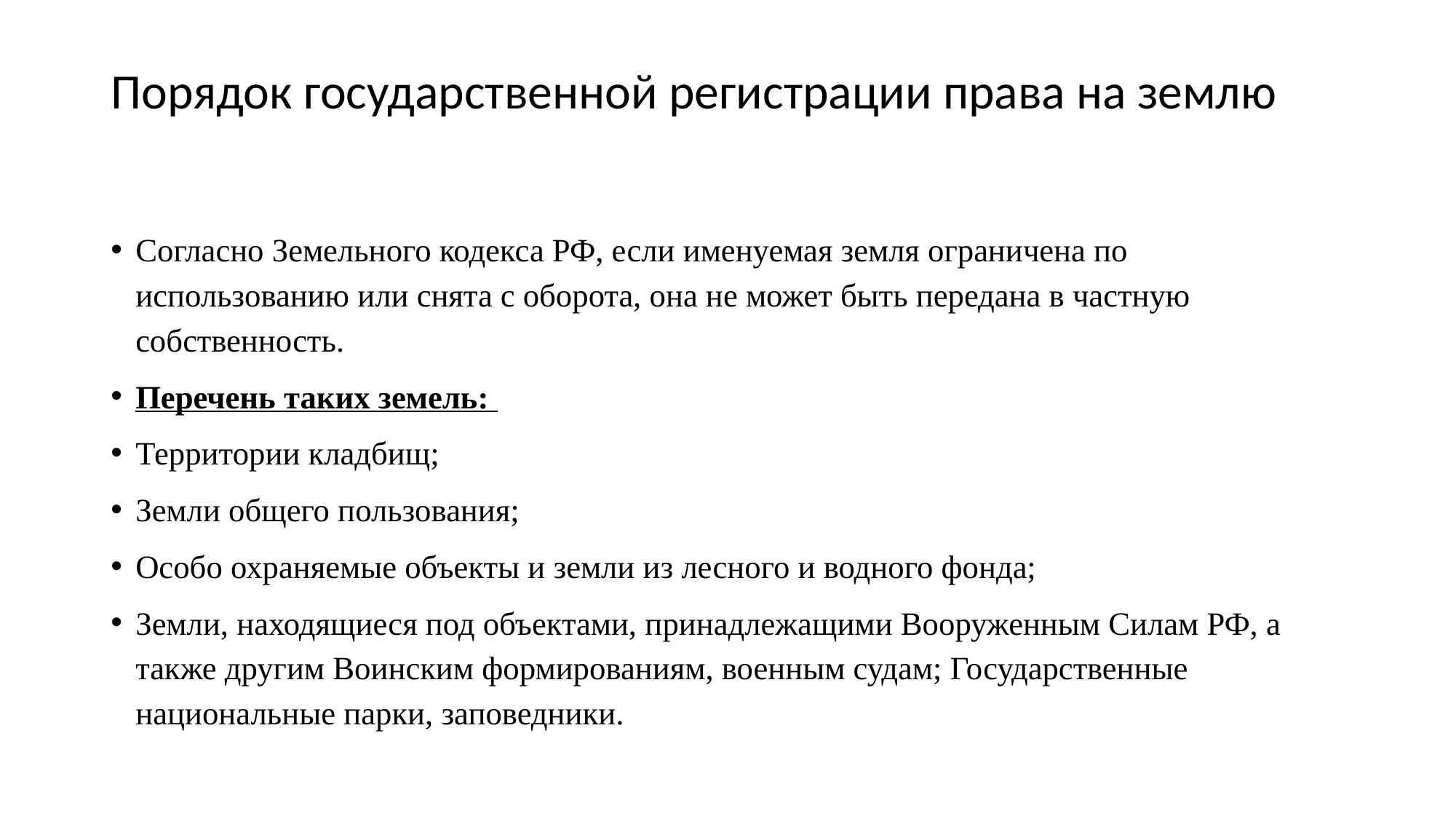

# Порядок государственной регистрации права на землю
Согласно Земельного кодекса РФ, если именуемая земля ограничена по использованию или снята с оборота, она не может быть передана в частную собственность.
Перечень таких земель:
Территории кладбищ;
Земли общего пользования;
Особо охраняемые объекты и земли из лесного и водного фонда;
Земли, находящиеся под объектами, принадлежащими Вооруженным Силам РФ, а также другим Воинским формированиям, военным судам; Государственные национальные парки, заповедники.